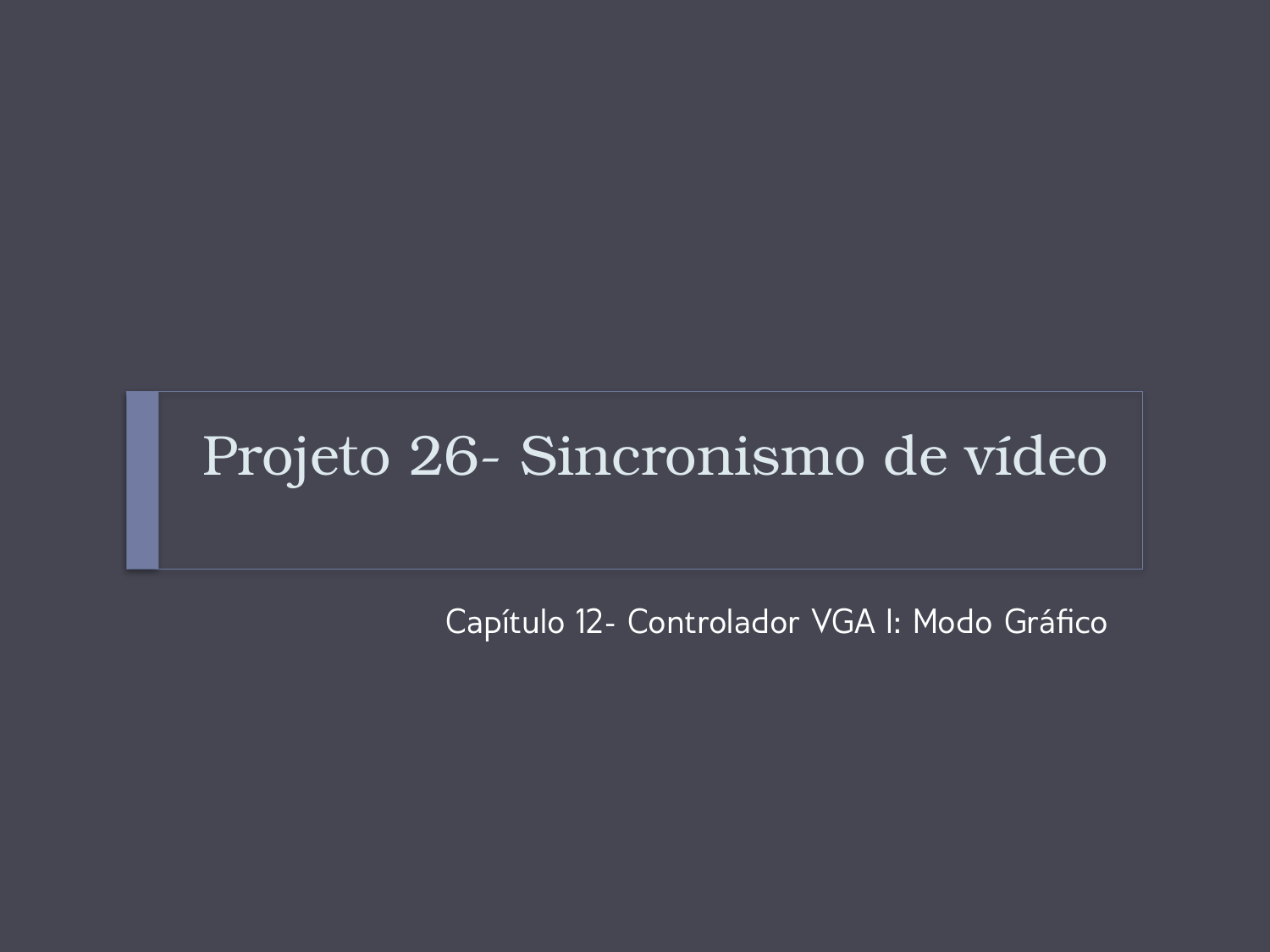

# Projeto 26- Sincronismo de vídeo
Capítulo 12- Controlador VGA I: Modo Gráfico